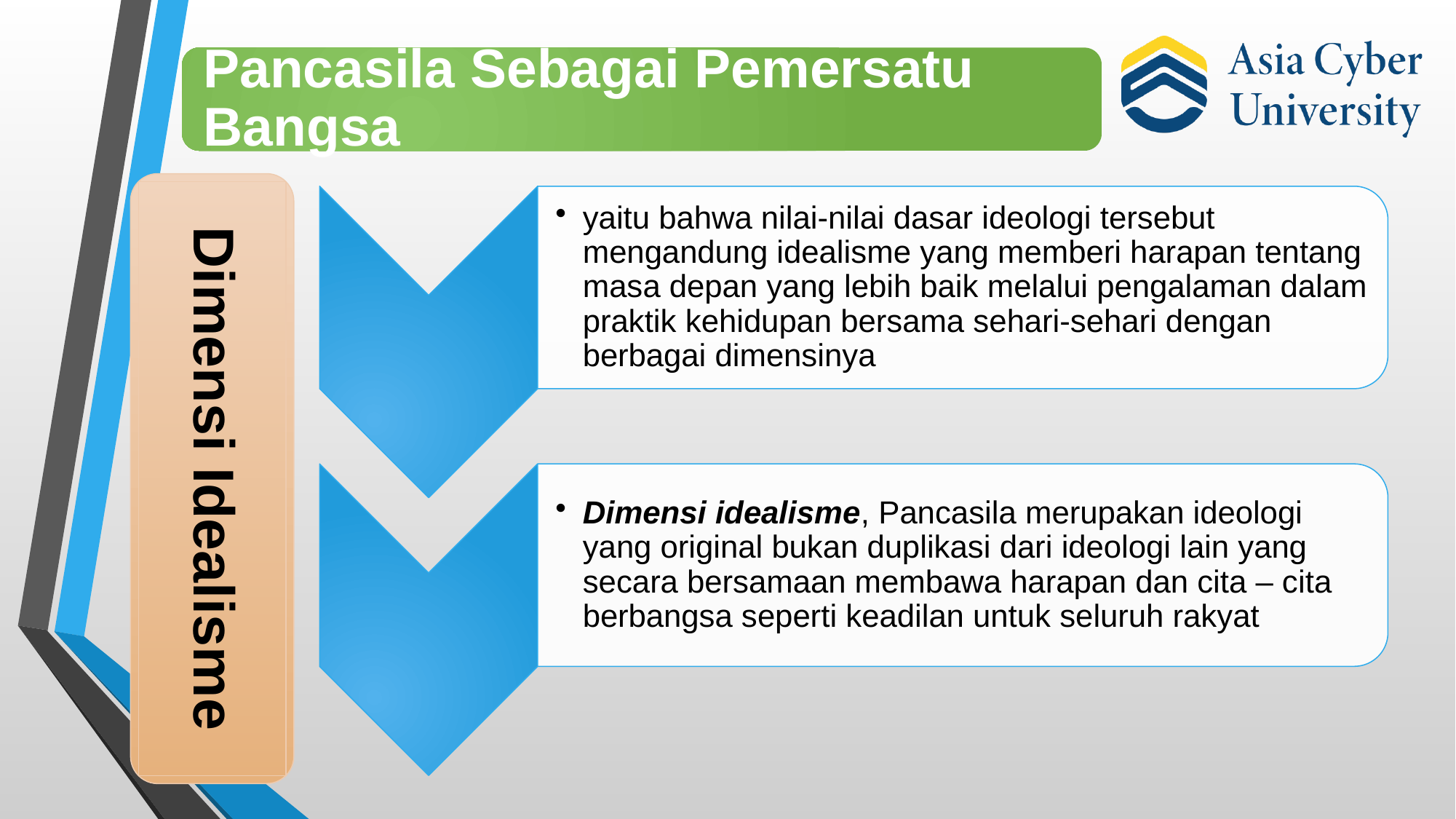

Pancasila Sebagai Pemersatu Bangsa

Dimensi Idealisme

yaitu bahwa nilai-nilai dasar ideologi tersebut mengandung idealisme yang memberi harapan tentang masa depan yang lebih baik melalui pengalaman dalam praktik kehidupan bersama sehari-sehari dengan berbagai dimensinya

Dimensi idealisme, Pancasila merupakan ideologi yang original bukan duplikasi dari ideologi lain yang secara bersamaan membawa harapan dan cita – cita berbangsa seperti keadilan untuk seluruh rakyat